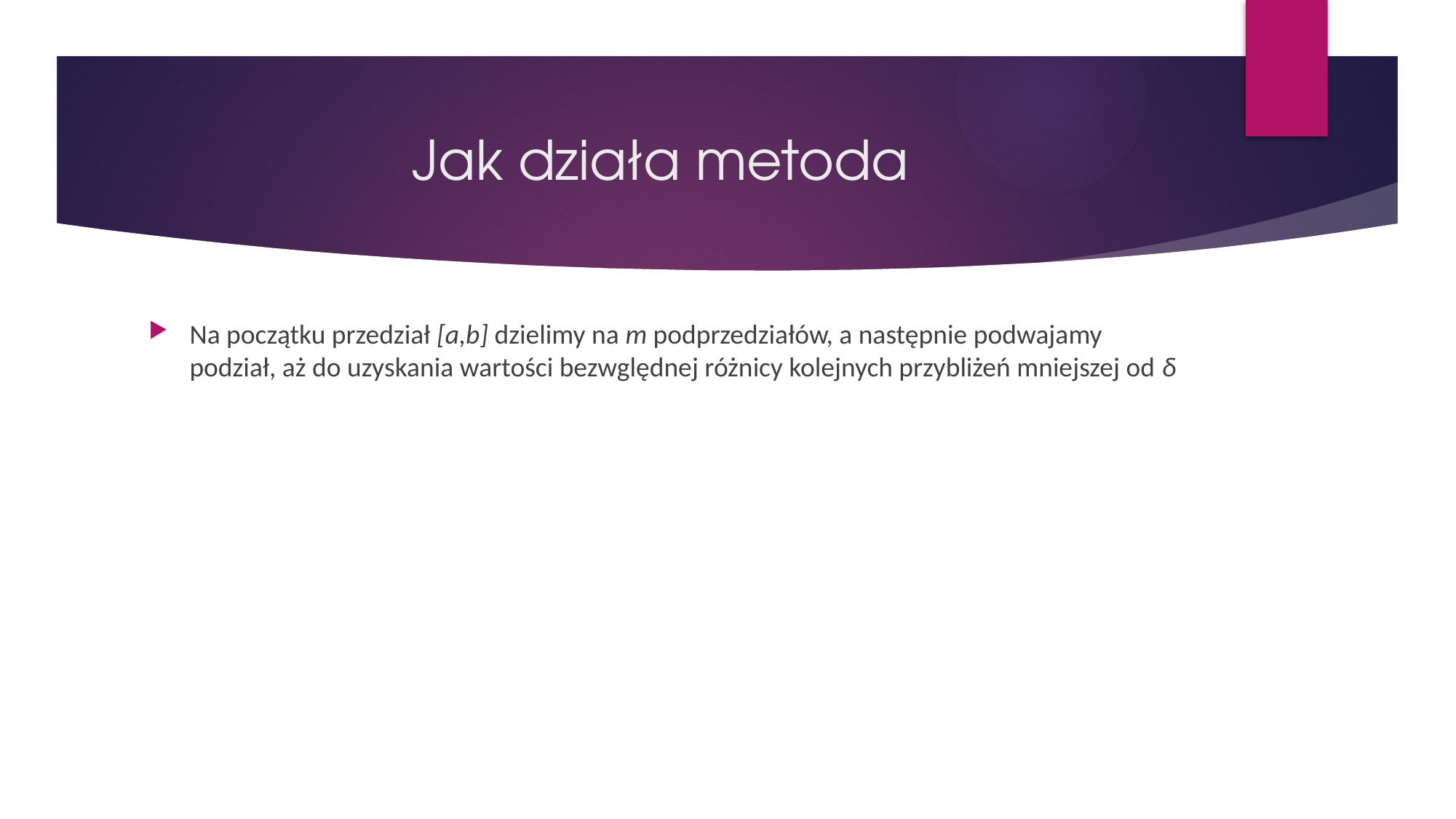

# Jak działa metoda
Na początku przedział [a,b] dzielimy na m podprzedziałów, a następnie podwajamy podział, aż do uzyskania wartości bezwględnej różnicy kolejnych przybliżeń mniejszej od δ